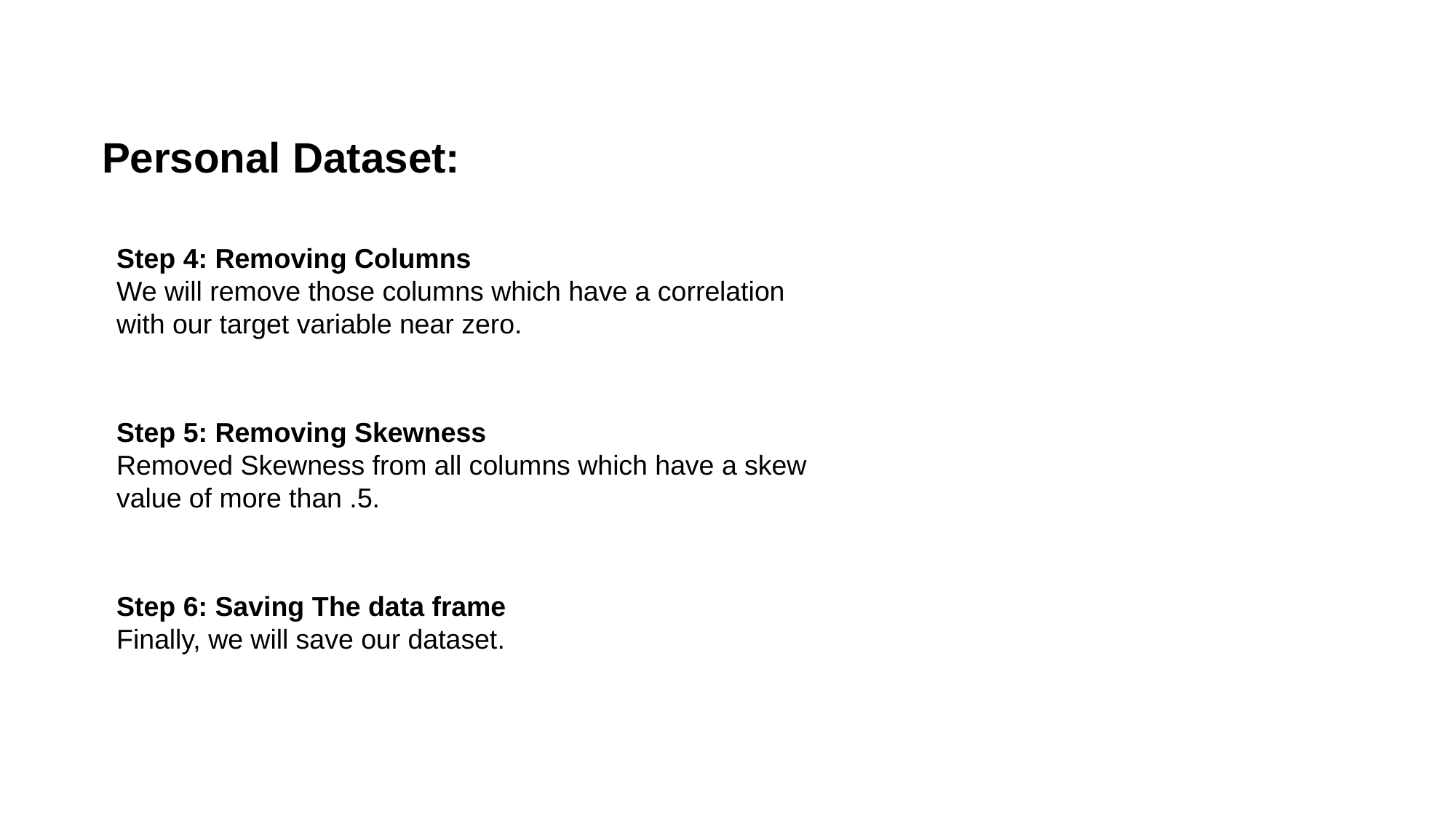

Personal Dataset:
Step 4: Removing Columns
We will remove those columns which have a correlation with our target variable near zero.
Step 5: Removing Skewness
Removed Skewness from all columns which have a skew value of more than .5.
Step 6: Saving The data frame
Finally, we will save our dataset.